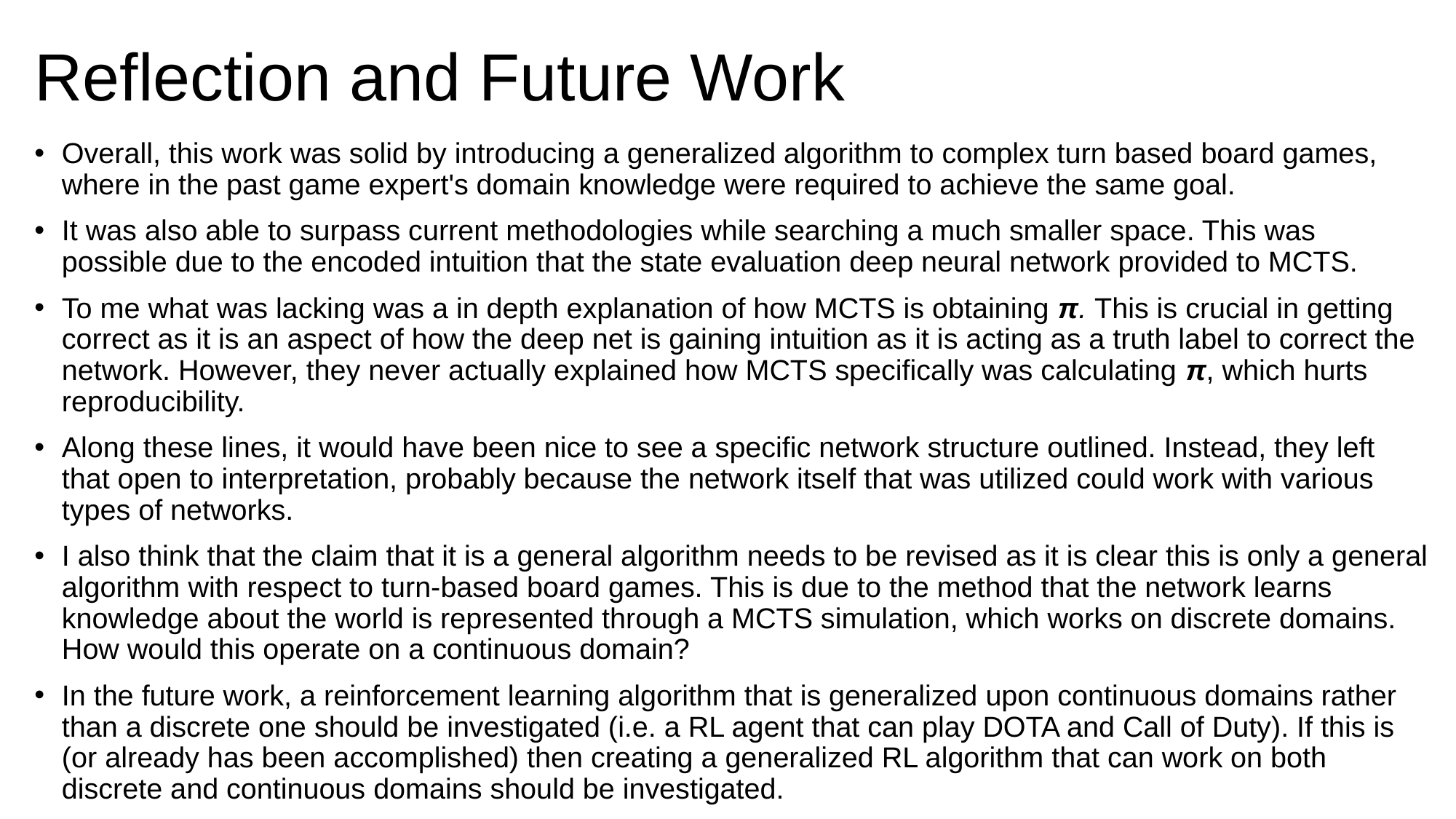

# Reflection and Future Work
Overall, this work was solid by introducing a generalized algorithm to complex turn based board games, where in the past game expert's domain knowledge were required to achieve the same goal.
It was also able to surpass current methodologies while searching a much smaller space. This was possible due to the encoded intuition that the state evaluation deep neural network provided to MCTS.
To me what was lacking was a in depth explanation of how MCTS is obtaining π. This is crucial in getting correct as it is an aspect of how the deep net is gaining intuition as it is acting as a truth label to correct the network. However, they never actually explained how MCTS specifically was calculating π, which hurts reproducibility.
Along these lines, it would have been nice to see a specific network structure outlined. Instead, they left that open to interpretation, probably because the network itself that was utilized could work with various types of networks.
I also think that the claim that it is a general algorithm needs to be revised as it is clear this is only a general algorithm with respect to turn-based board games. This is due to the method that the network learns knowledge about the world is represented through a MCTS simulation, which works on discrete domains. How would this operate on a continuous domain?
In the future work, a reinforcement learning algorithm that is generalized upon continuous domains rather than a discrete one should be investigated (i.e. a RL agent that can play DOTA and Call of Duty). If this is (or already has been accomplished) then creating a generalized RL algorithm that can work on both discrete and continuous domains should be investigated.